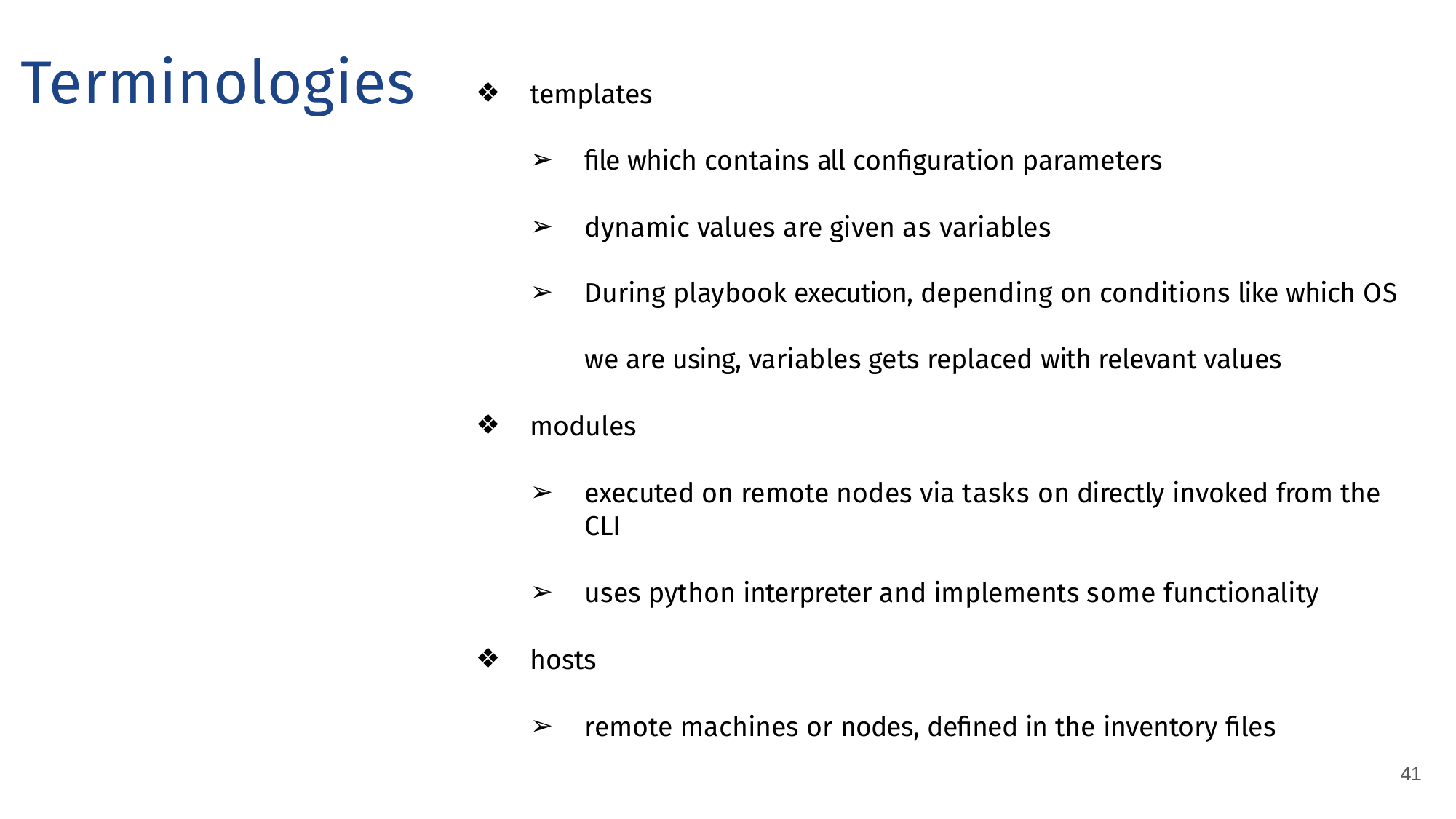

# Terminologies
templates
file which contains all configuration parameters

dynamic values are given as variables
During playbook execution, depending on conditions like which OS we are using, variables gets replaced with relevant values

modules

executed on remote nodes via tasks on directly invoked from the CLI

uses python interpreter and implements some functionality

hosts

remote machines or nodes, defined in the inventory files
41